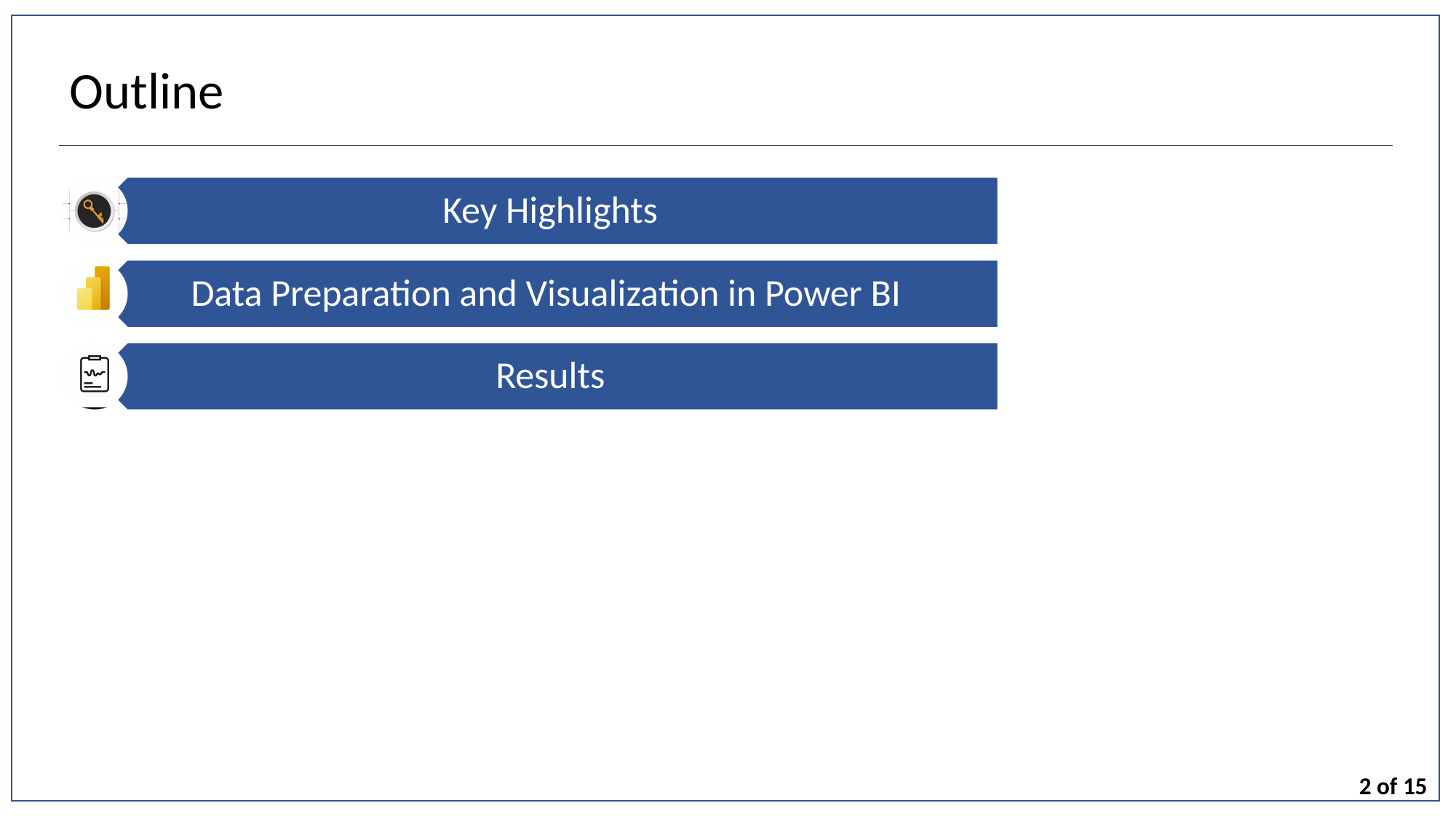

# Outline
Key Highlights
Data Preparation and Visualization in Power BI
Results
2 of 15